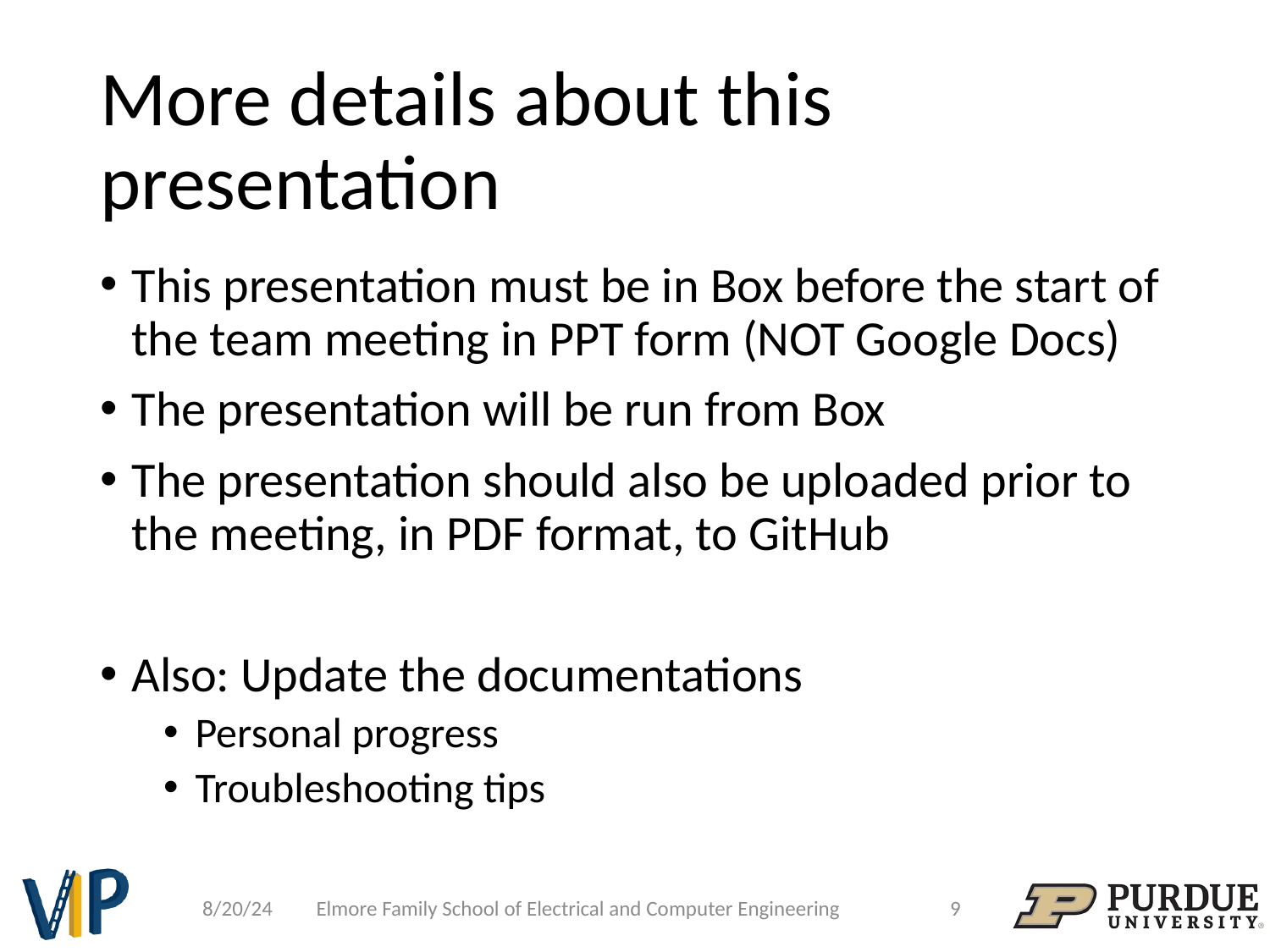

# More details about this presentation
This presentation must be in Box before the start of the team meeting in PPT form (NOT Google Docs)
The presentation will be run from Box
The presentation should also be uploaded prior to the meeting, in PDF format, to GitHub

Also: Update the documentations
Personal progress
Troubleshooting tips
Elmore Family School of Electrical and Computer Engineering
9
8/20/24